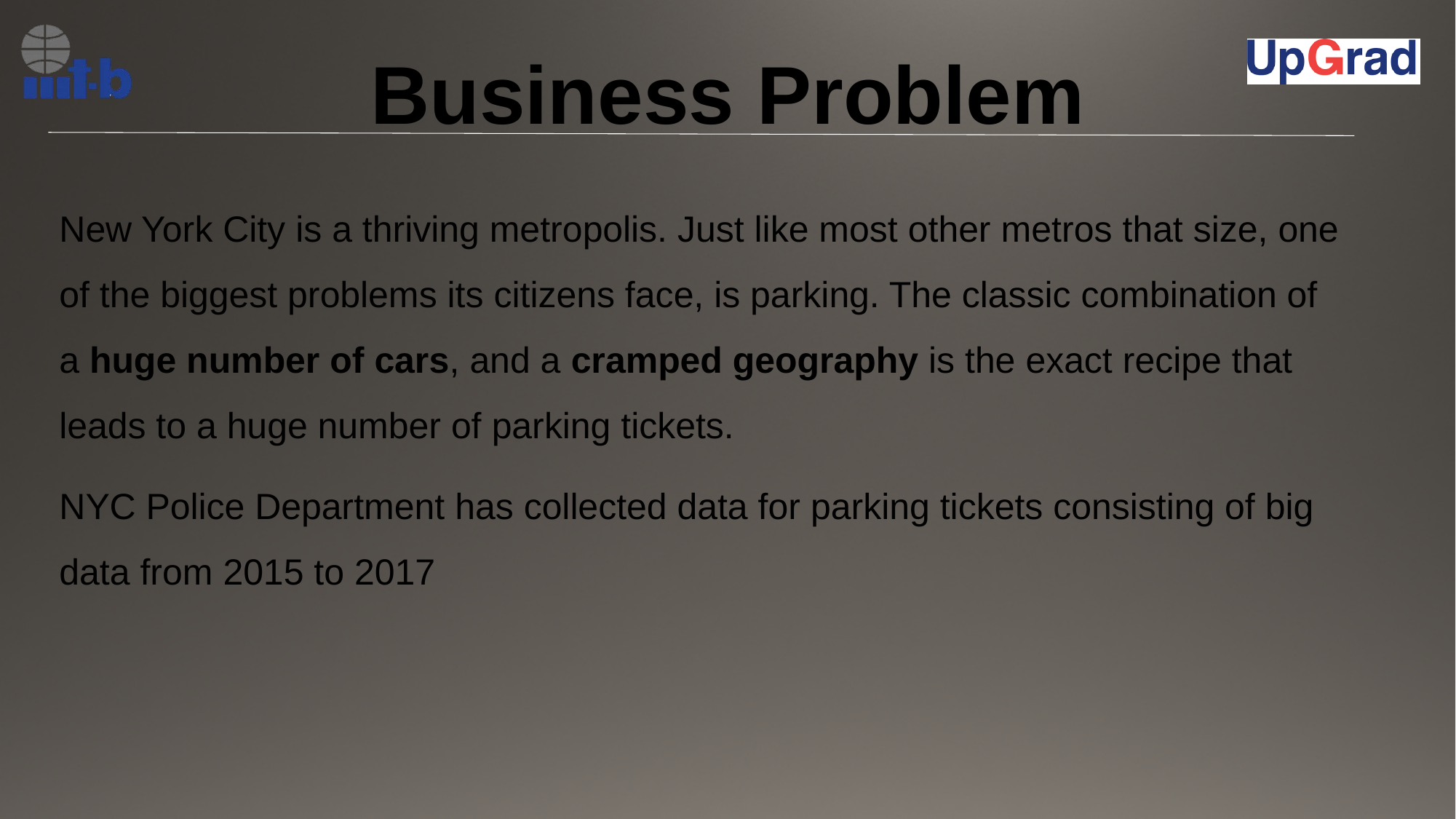

# Business Problem
New York City is a thriving metropolis. Just like most other metros that size, one of the biggest problems its citizens face, is parking. The classic combination of a huge number of cars, and a cramped geography is the exact recipe that leads to a huge number of parking tickets.
NYC Police Department has collected data for parking tickets consisting of big data from 2015 to 2017